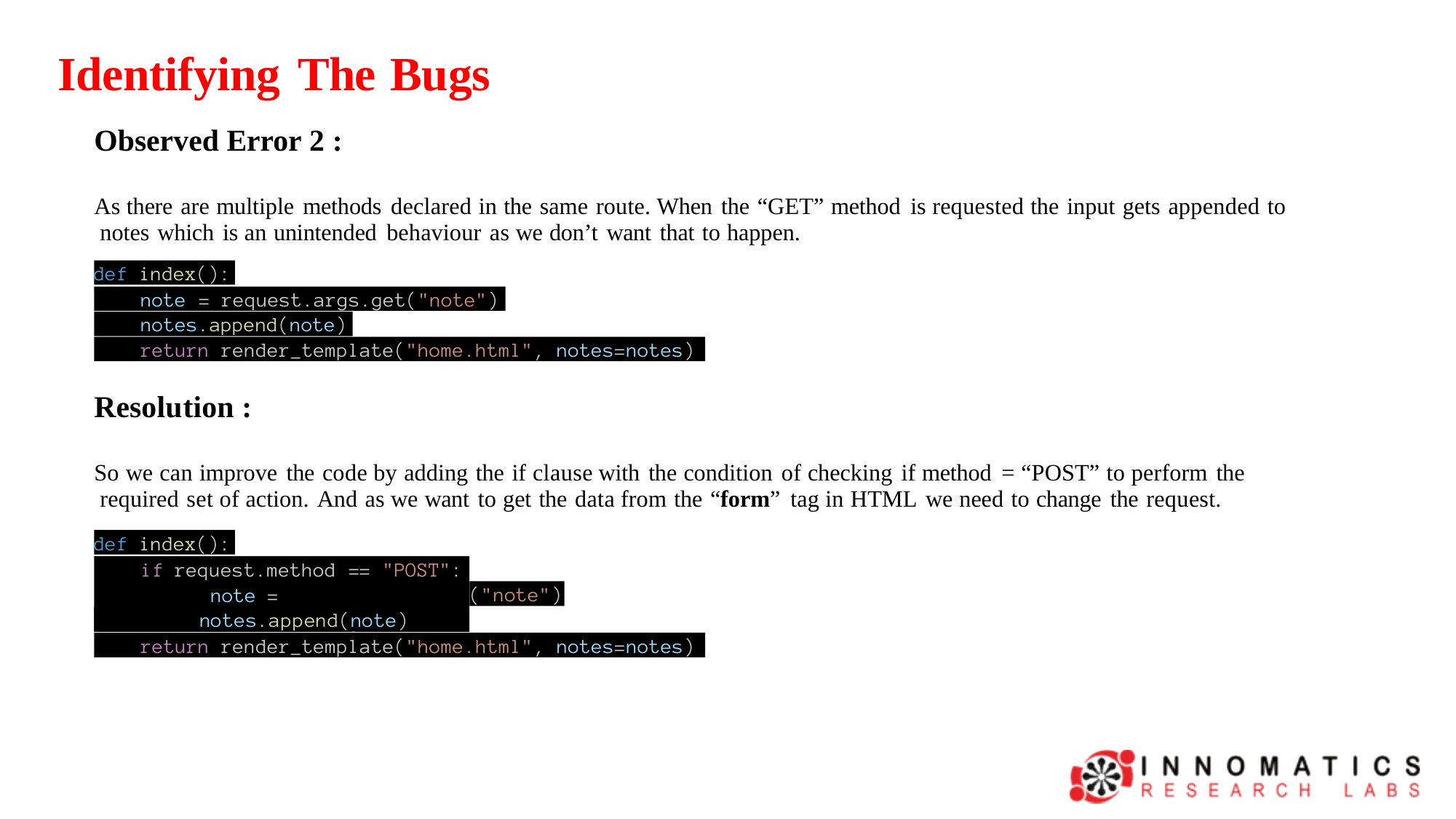

# Identifying The Bugs
Observed Error 2 :

As there are multiple methods declared in the same route. When the “GET” method is requested the input gets appended to  notes which is an unintended behaviour as we don’t want that to happen.
def index():
note = request.args.get("note")
notes.append(note)
return render_template("home.html", notes=notes)
Resolution :

So we can improve the code by adding the if clause with the condition of checking if method = “POST” to perform the  required set of action. And as we want to get the data from the “form” tag in HTML we need to change the request.
def index():
if request.method == "POST":  note = request.form.get
("note")
notes.append(note)
return render_template("home.html", notes=notes)